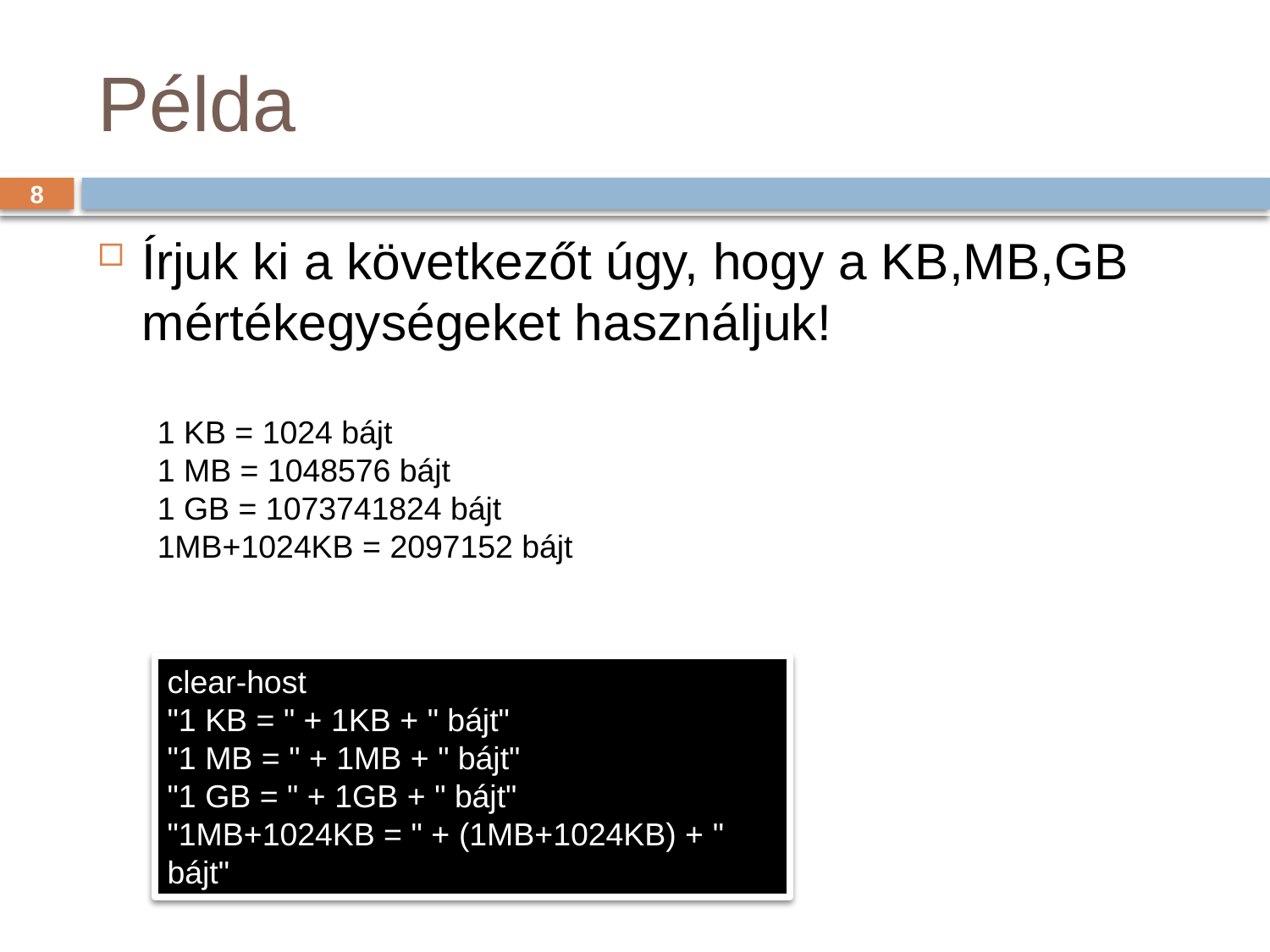

# Példa
8
Írjuk ki a következőt úgy, hogy a KB,MB,GB mértékegységeket használjuk!
1 KB = 1024 bájt
1 MB = 1048576 bájt
1 GB = 1073741824 bájt
1MB+1024KB = 2097152 bájt
clear-host
"1 KB = " + 1KB + " bájt"
"1 MB = " + 1MB + " bájt"
"1 GB = " + 1GB + " bájt"
"1MB+1024KB = " + (1MB+1024KB) + " bájt"